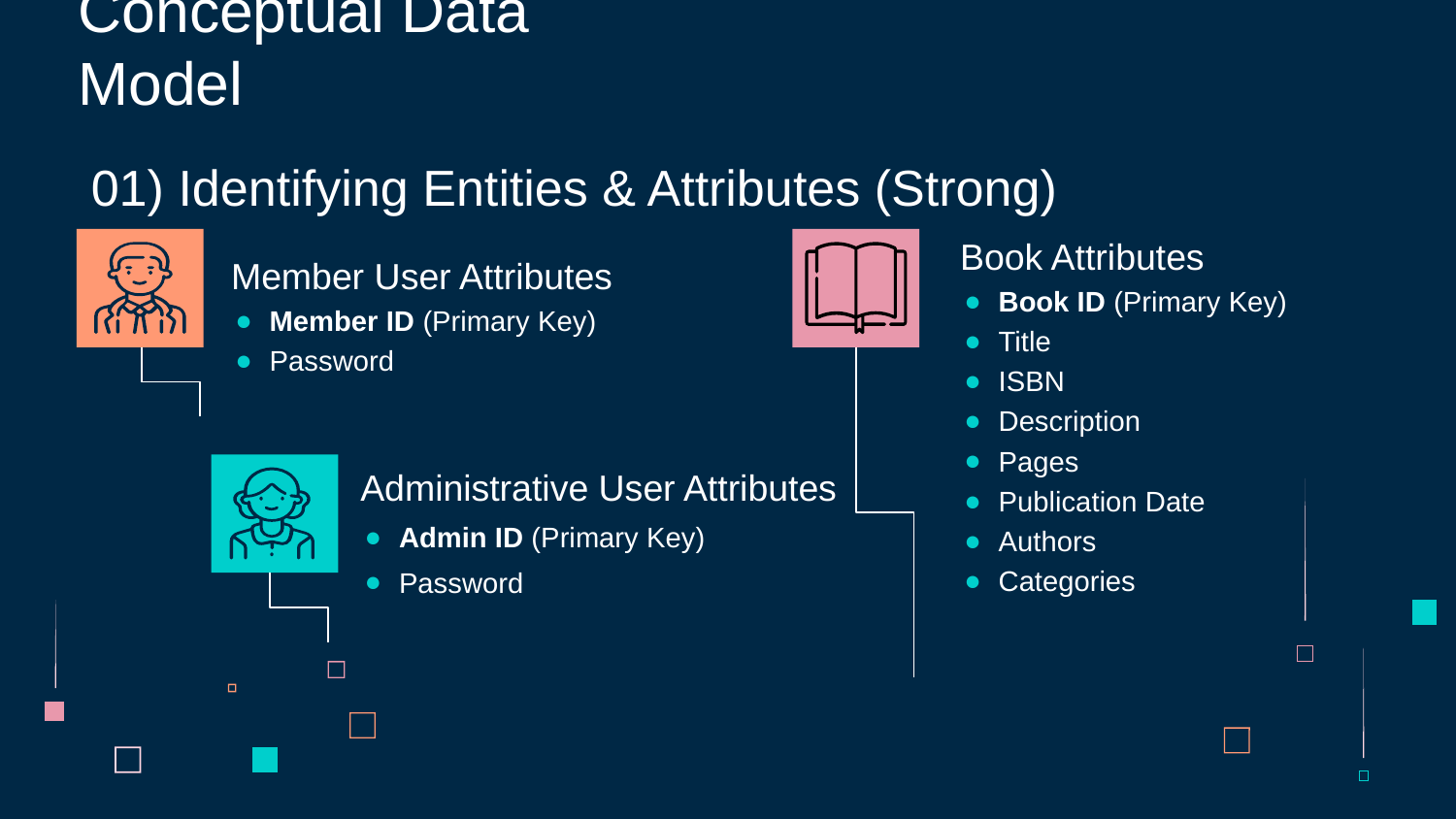

# Conceptual Data Model
01) Identifying Entities & Attributes (Strong)
Book Attributes
Book ID (Primary Key)
Title
ISBN
Description
Pages
Publication Date
Authors
Categories

Member User Attributes
Member ID (Primary Key)
Password

Administrative User Attributes
Admin ID (Primary Key)
Password